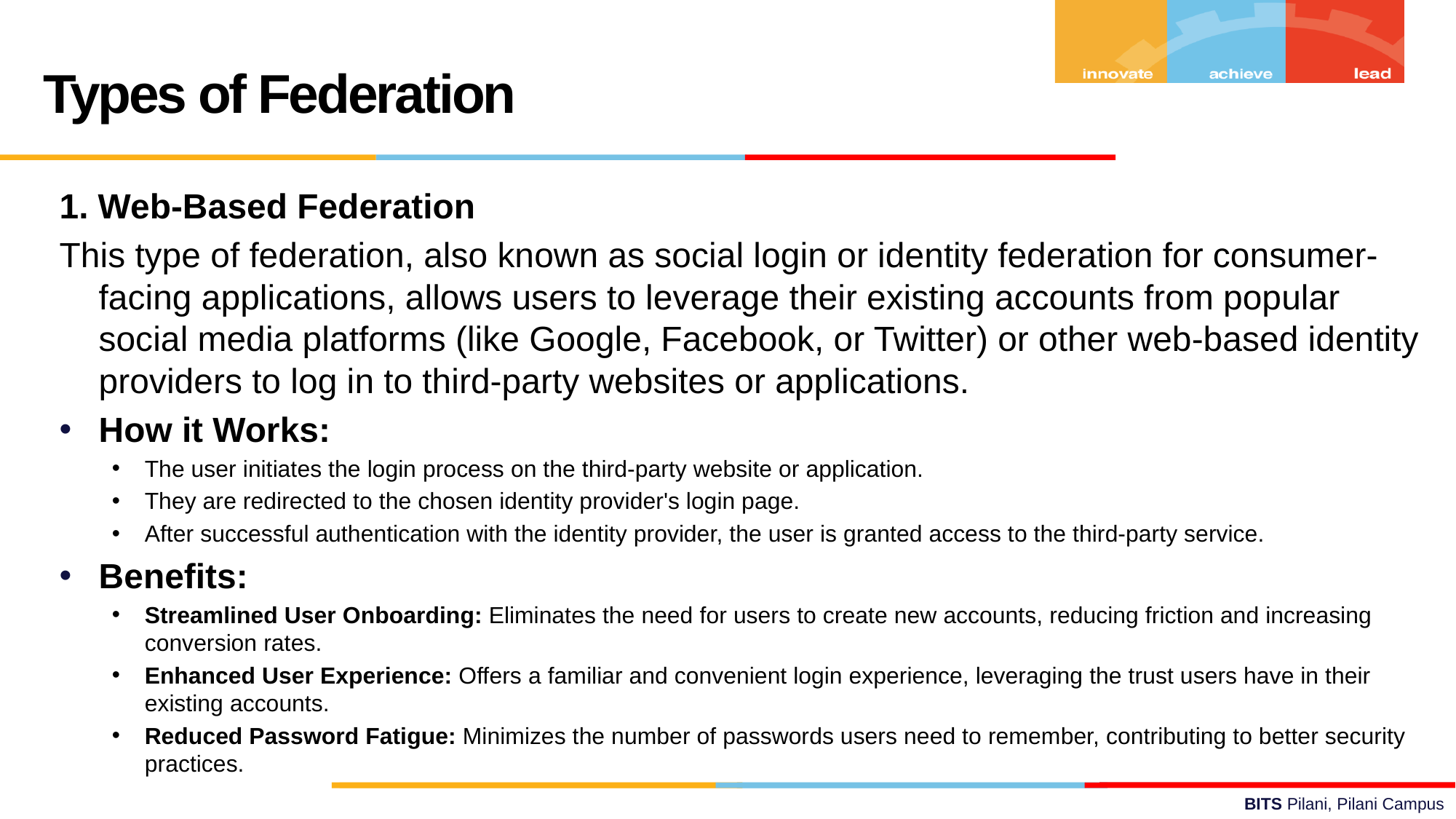

Types of Federation
1. Web-Based Federation
This type of federation, also known as social login or identity federation for consumer-facing applications, allows users to leverage their existing accounts from popular social media platforms (like Google, Facebook, or Twitter) or other web-based identity providers to log in to third-party websites or applications.
How it Works:
The user initiates the login process on the third-party website or application.
They are redirected to the chosen identity provider's login page.
After successful authentication with the identity provider, the user is granted access to the third-party service.
Benefits:
Streamlined User Onboarding: Eliminates the need for users to create new accounts, reducing friction and increasing conversion rates.
Enhanced User Experience: Offers a familiar and convenient login experience, leveraging the trust users have in their existing accounts.
Reduced Password Fatigue: Minimizes the number of passwords users need to remember, contributing to better security practices.